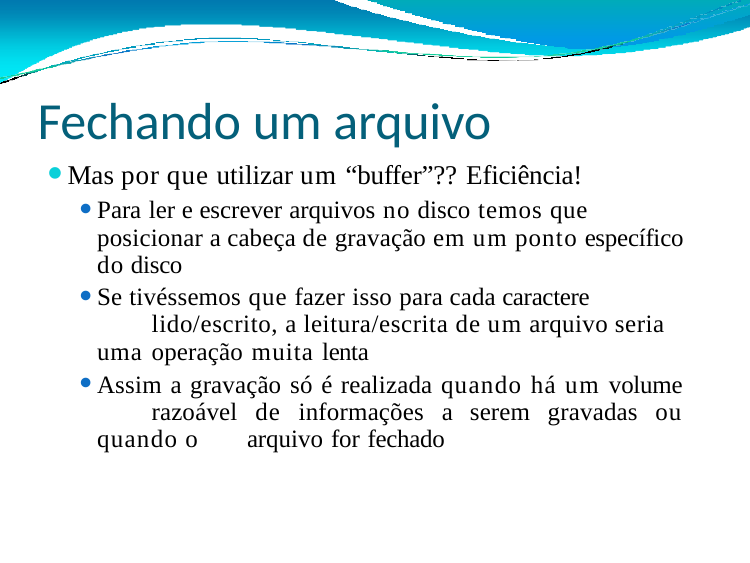

# Fechando um arquivo
Mas por que utilizar um “buffer”?? Eficiência!
Para ler e escrever arquivos no disco temos que 	posicionar a cabeça de gravação em um ponto específico 	do disco
Se tivéssemos que fazer isso para cada caractere 	lido/escrito, a leitura/escrita de um arquivo seria uma 	operação muita lenta
Assim a gravação só é realizada quando há um volume 	razoável de informações a serem gravadas ou quando o 	arquivo for fechado